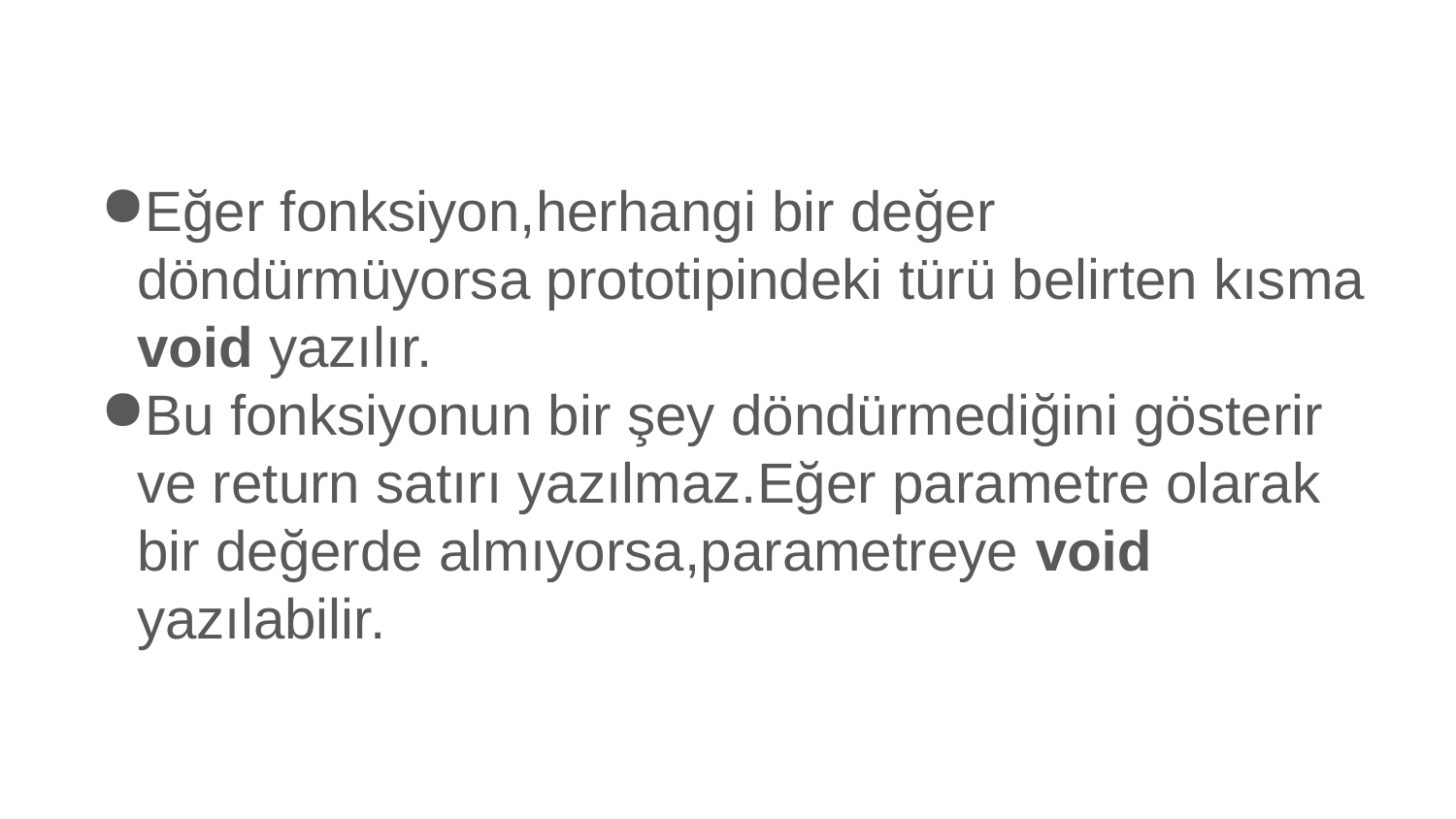

Eğer fonksiyon,herhangi bir değer döndürmüyorsa prototipindeki türü belirten kısma void yazılır.
Bu fonksiyonun bir şey döndürmediğini gösterir ve return satırı yazılmaz.Eğer parametre olarak bir değerde almıyorsa,parametreye void yazılabilir.